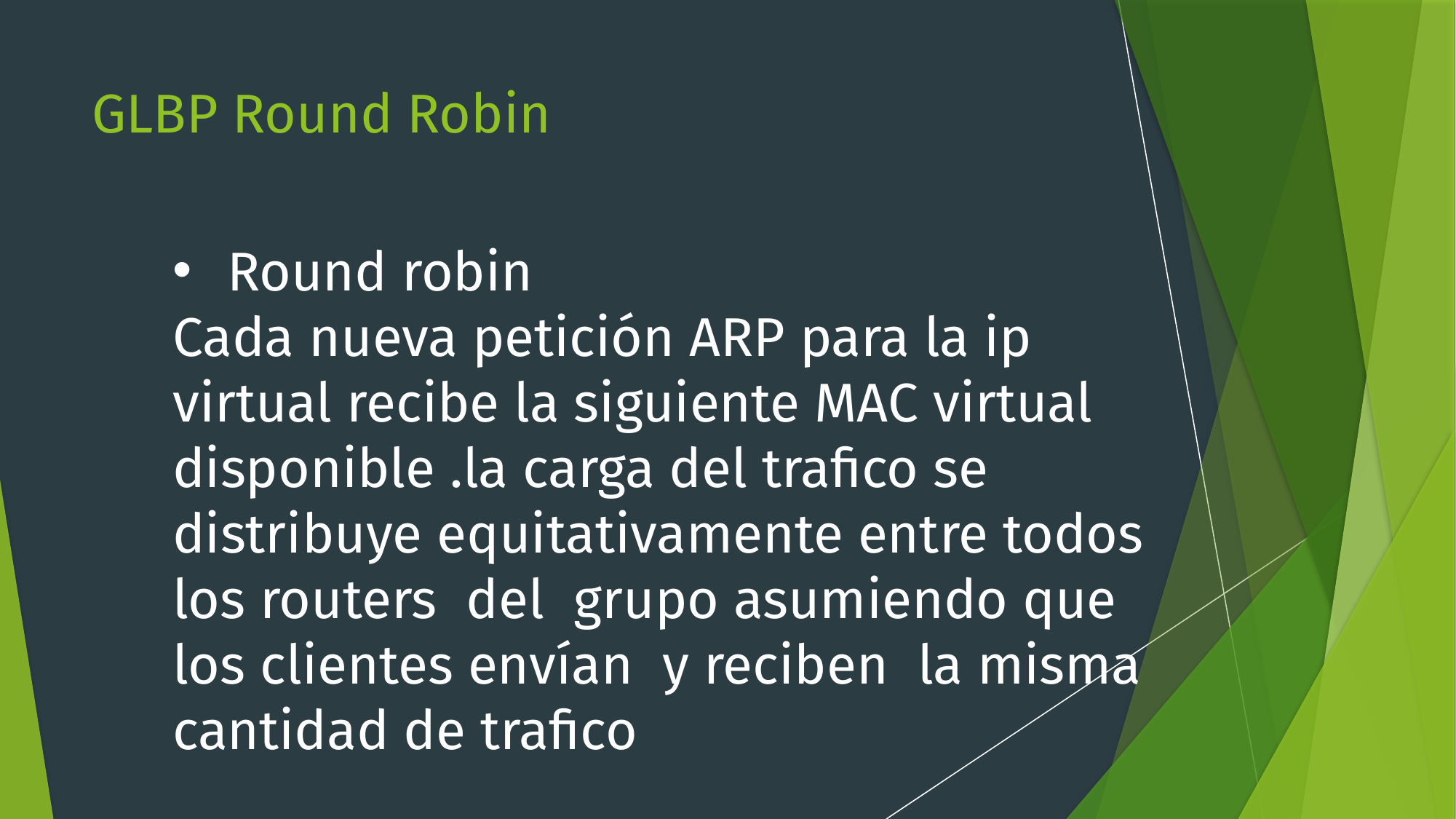

# GLBP Round Robin

Round robin
Cada nueva petición ARP para la ip virtual recibe la siguiente MAC virtual disponible .la carga del trafico se distribuye equitativamente entre todos  los routers  del  grupo asumiendo que los clientes envían  y reciben  la misma cantidad de trafico